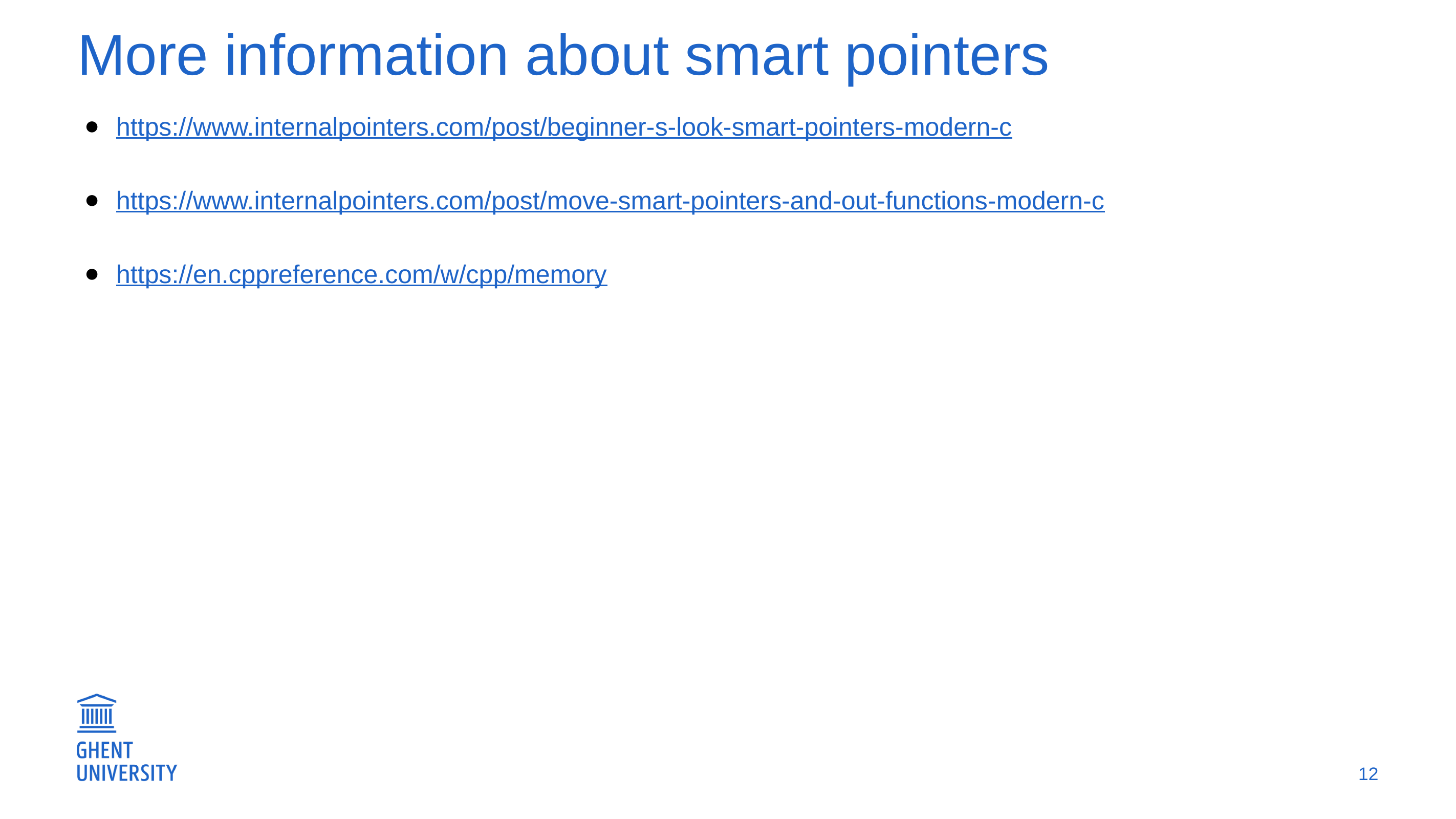

# More information about smart pointers
https://www.internalpointers.com/post/beginner-s-look-smart-pointers-modern-c

https://www.internalpointers.com/post/move-smart-pointers-and-out-functions-modern-c

https://en.cppreference.com/w/cpp/memory

12